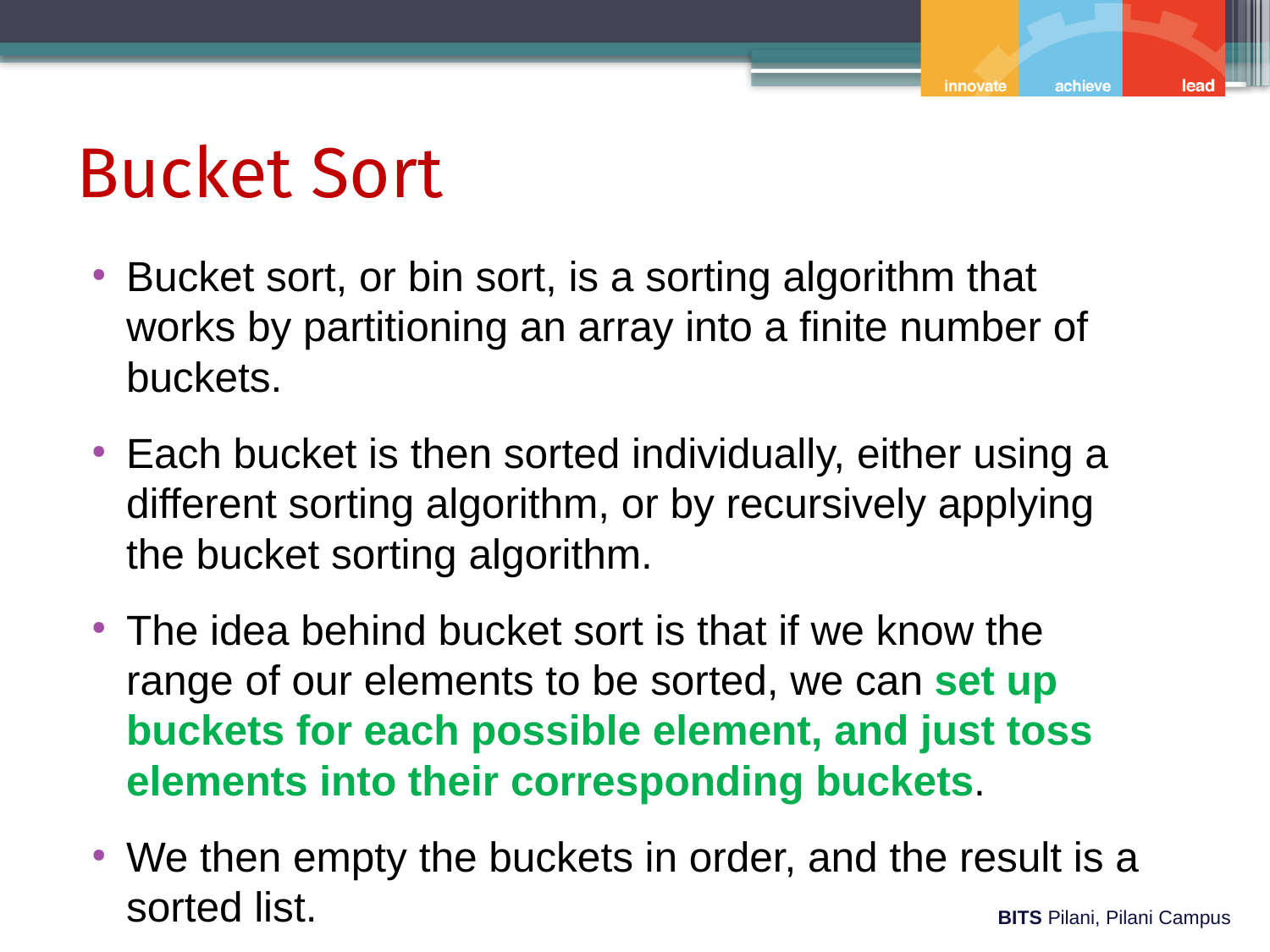

# Bucket Sort
Bucket sort, or bin sort, is a sorting algorithm that works by partitioning an array into a finite number of buckets.
Each bucket is then sorted individually, either using a different sorting algorithm, or by recursively applying the bucket sorting algorithm.
The idea behind bucket sort is that if we know the range of our elements to be sorted, we can set up buckets for each possible element, and just toss elements into their corresponding buckets.
We then empty the buckets in order, and the result is a sorted list.